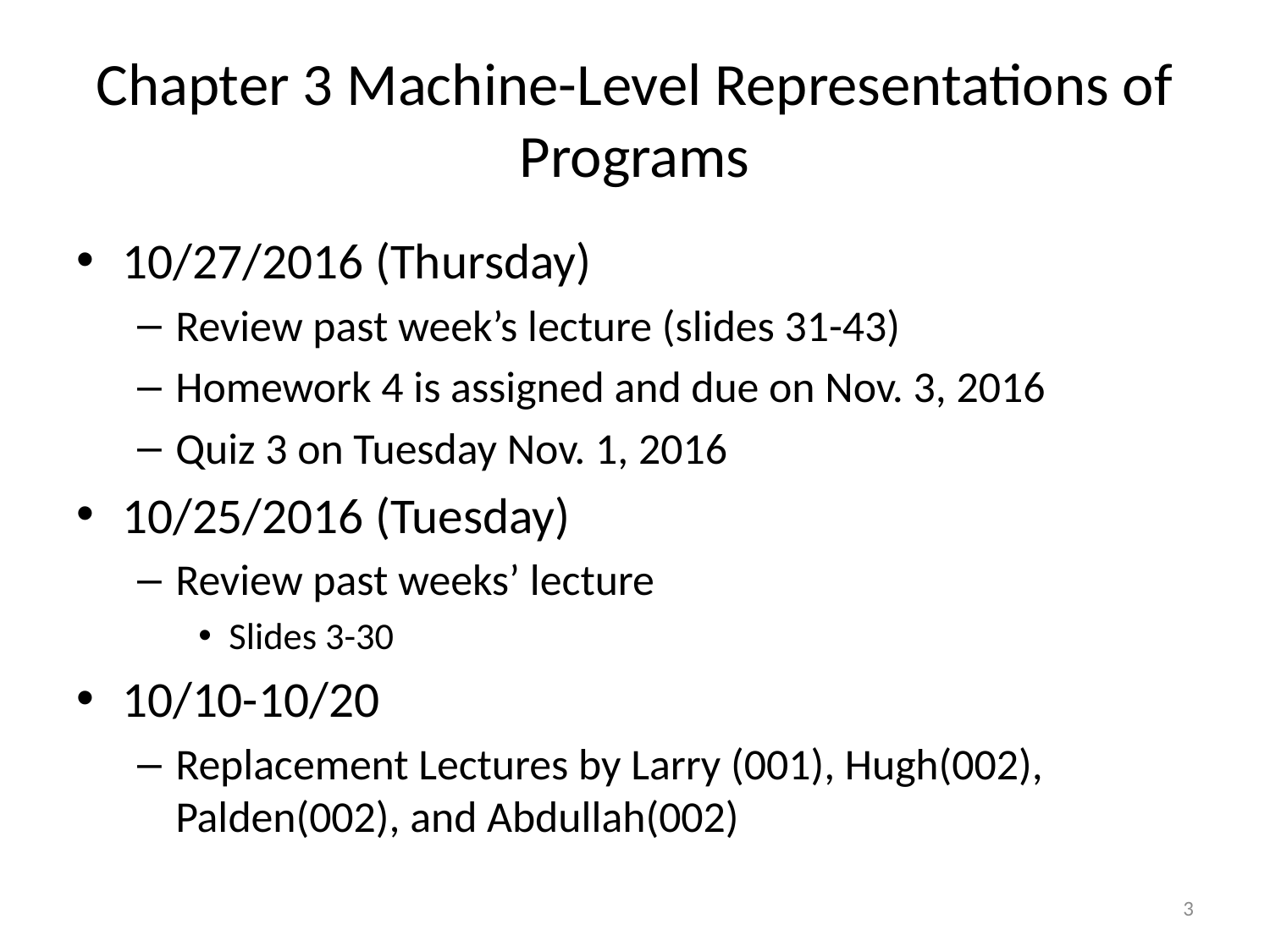

# Chapter 3 Machine-Level Representations of Programs
10/27/2016 (Thursday)
Review past week’s lecture (slides 31-43)
Homework 4 is assigned and due on Nov. 3, 2016
Quiz 3 on Tuesday Nov. 1, 2016
10/25/2016 (Tuesday)
Review past weeks’ lecture
Slides 3-30
10/10-10/20
Replacement Lectures by Larry (001), Hugh(002), Palden(002), and Abdullah(002)

3